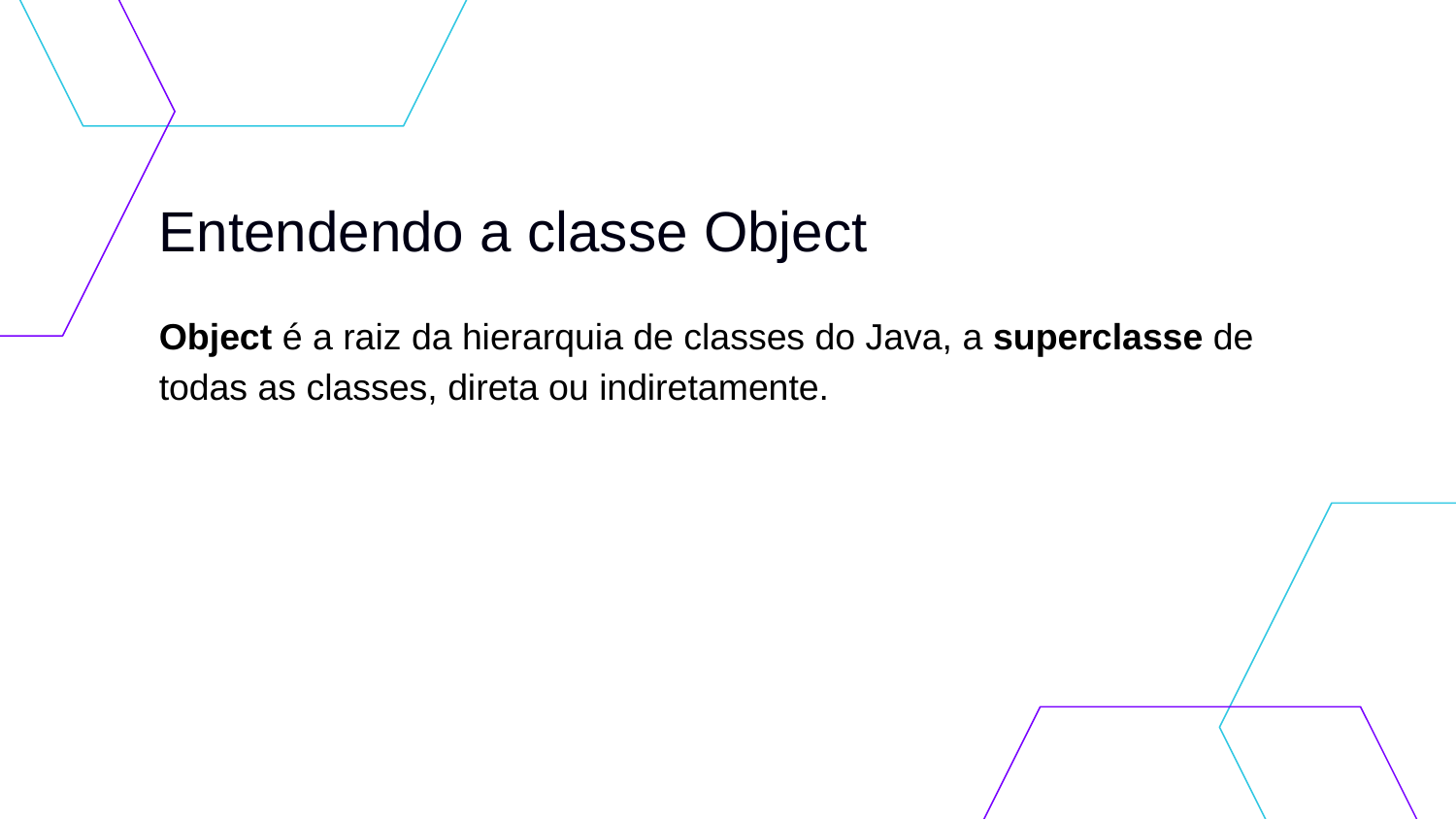

# Entendendo a classe Object
Object é a raiz da hierarquia de classes do Java, a superclasse de todas as classes, direta ou indiretamente.